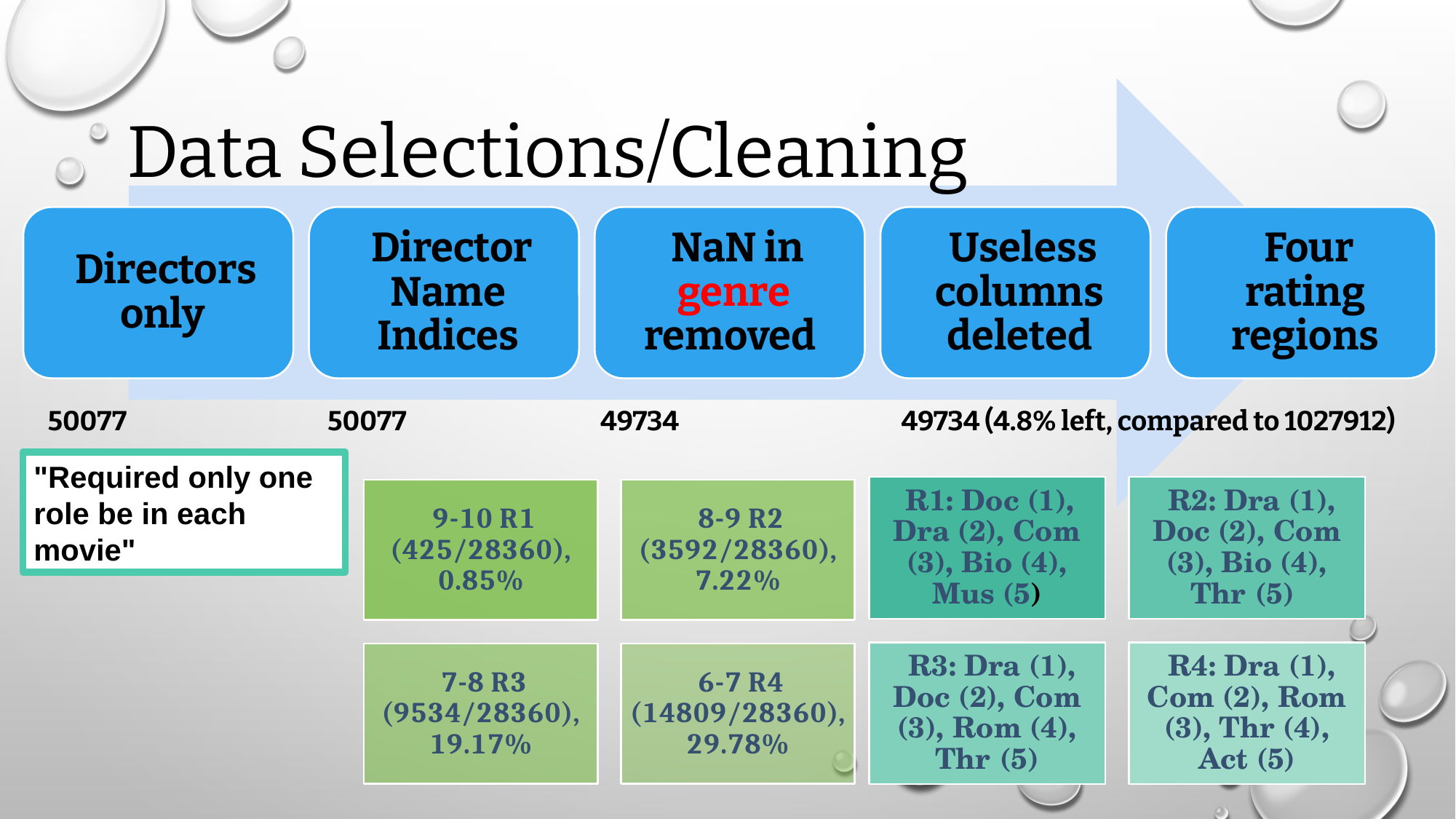

Directors only
 Director Name Indices
 NaN in genre removed
 Useless columns deleted
 Four rating regions
Data Selections/Cleaning
50077
49734
49734 (4.8% left, compared to 1027912)
50077
 9-10 R1 (425/28360), 0.85%
 8-9 R2 (3592/28360), 7.22%
 7-8 R3 (9534/28360), 19.17%
 6-7 R4 (14809/28360), 29.78%
"Required only one role be in each movie"
 R1: Doc (1), Dra (2), Com (3), Bio (4), Mus (5)
 R2: Dra (1), Doc (2), Com (3), Bio (4), Thr (5)
 R3: Dra (1), Doc (2), Com (3), Rom (4), Thr (5)
 R4: Dra (1), Com (2), Rom (3), Thr (4), Act (5)